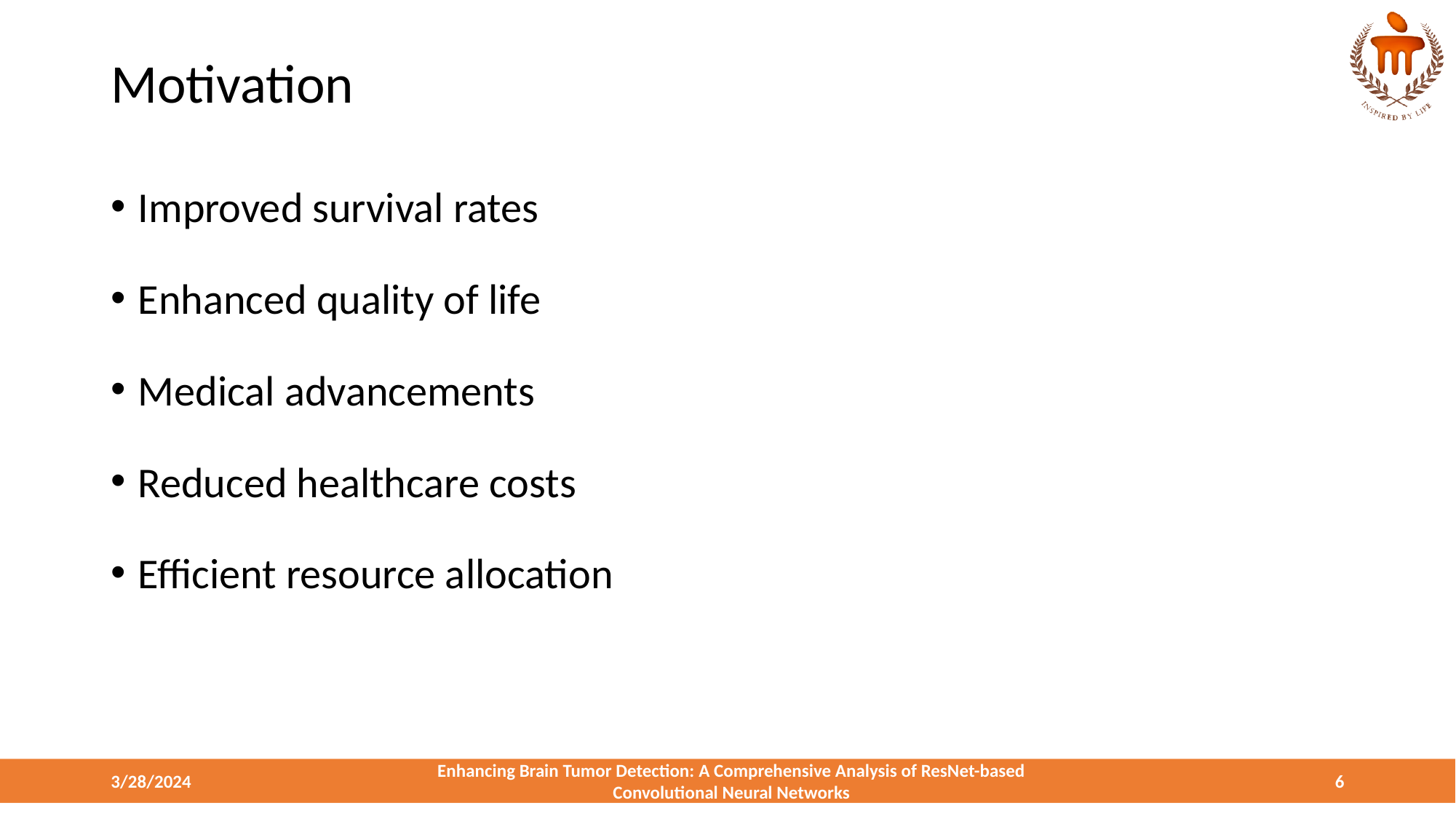

# Motivation
Improved survival rates
Enhanced quality of life
Medical advancements
Reduced healthcare costs
Efficient resource allocation
3/28/2024
Enhancing Brain Tumor Detection: A Comprehensive Analysis of ResNet-based Convolutional Neural Networks
6